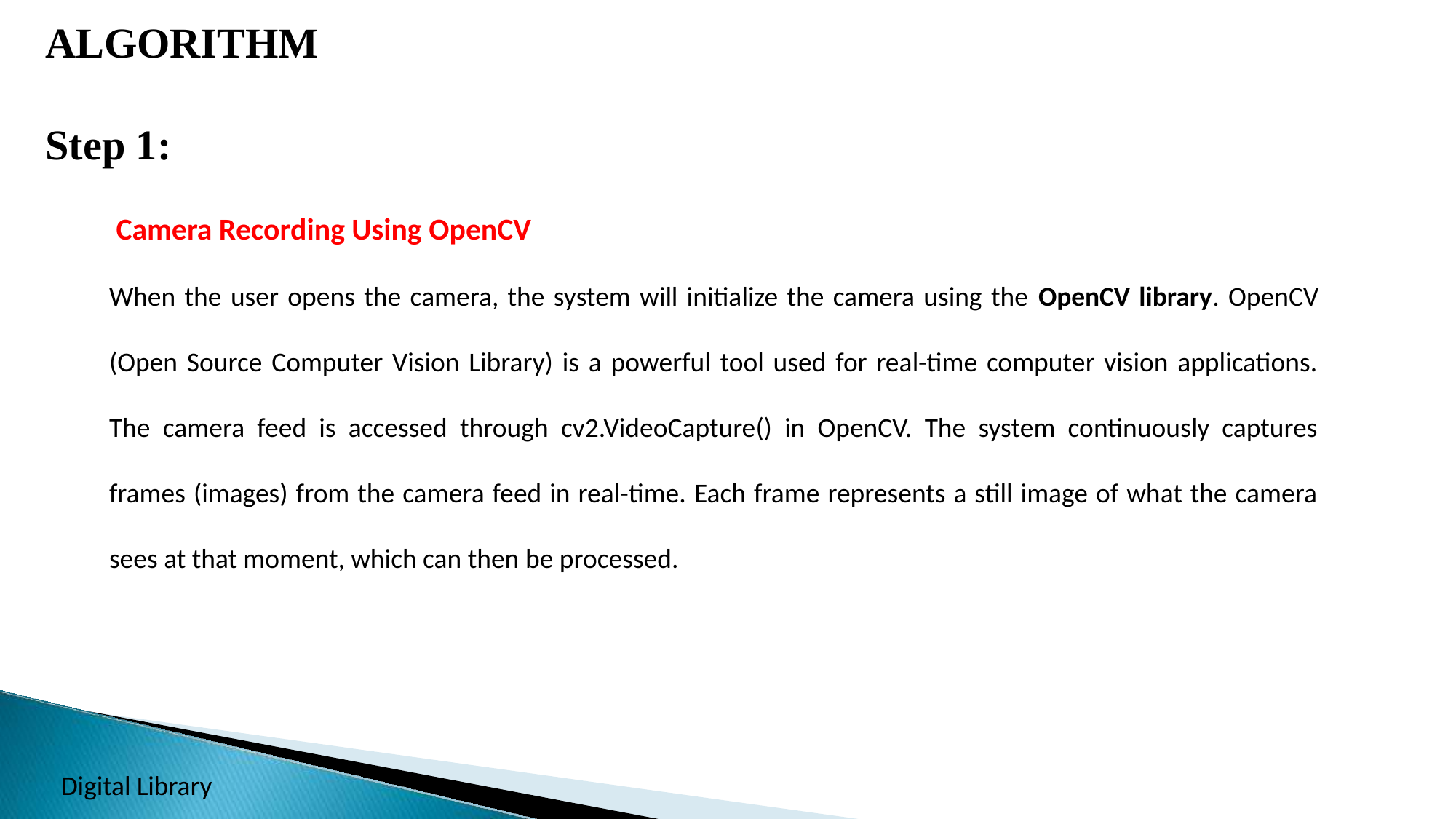

# ALGORITHM Step 1:
 Camera Recording Using OpenCV
When the user opens the camera, the system will initialize the camera using the OpenCV library. OpenCV (Open Source Computer Vision Library) is a powerful tool used for real-time computer vision applications. The camera feed is accessed through cv2.VideoCapture() in OpenCV. The system continuously captures frames (images) from the camera feed in real-time. Each frame represents a still image of what the camera sees at that moment, which can then be processed.

Digital Library